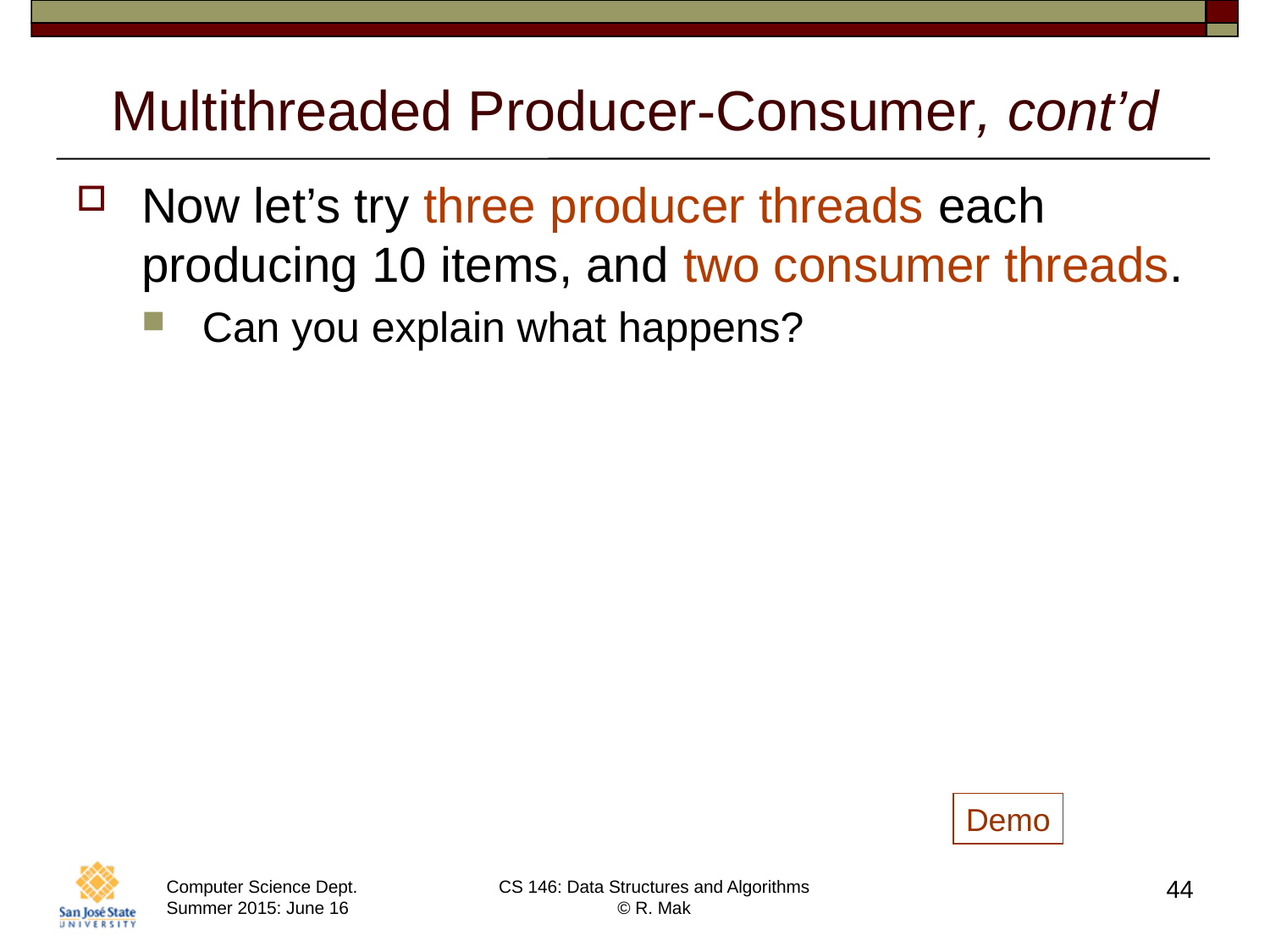

# Multithreaded Producer-Consumer, cont’d
Now let’s try three producer threads each producing 10 items, and two consumer threads.
Can you explain what happens?
Demo
44